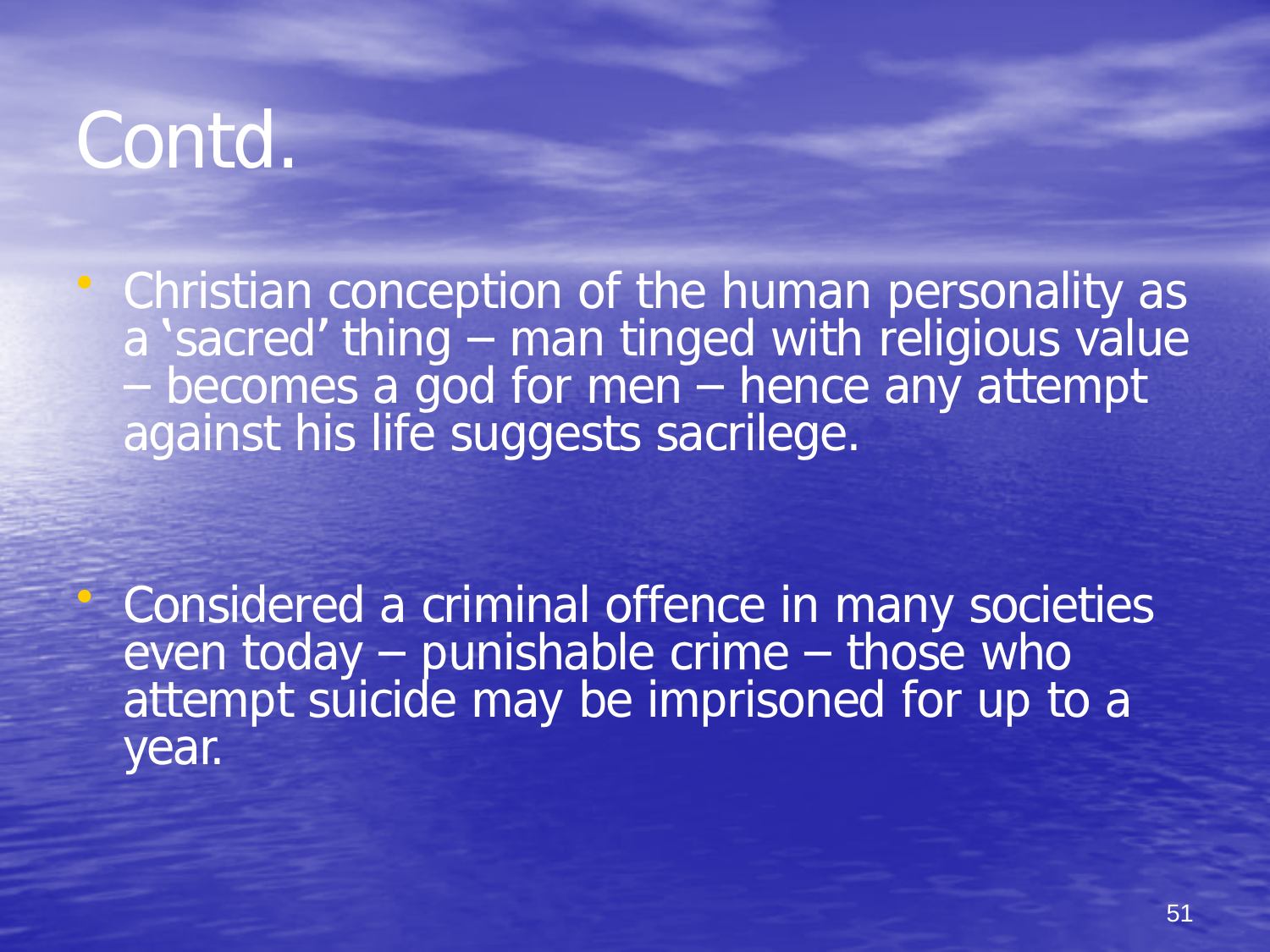

# Contd.
Christian conception of the human personality as a ‘sacred’ thing – man tinged with religious value – becomes a god for men – hence any attempt against his life suggests sacrilege.

Considered a criminal offence in many societies even today – punishable crime – those who attempt suicide may be imprisoned for up to a year.

51